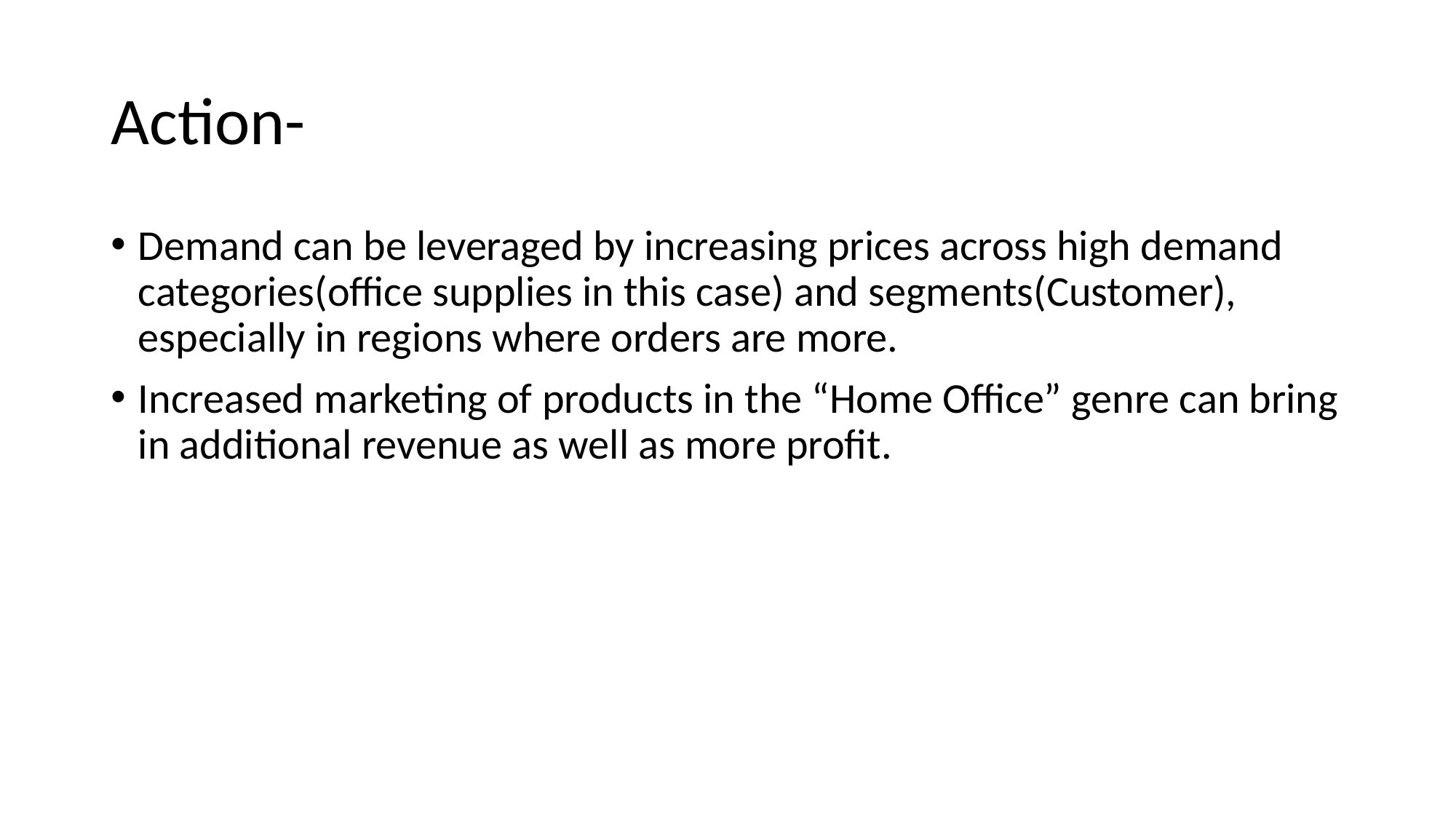

# Action-
Demand can be leveraged by increasing prices across high demand categories(office supplies in this case) and segments(Customer), especially in regions where orders are more.
Increased marketing of products in the “Home Office” genre can bring in additional revenue as well as more profit.